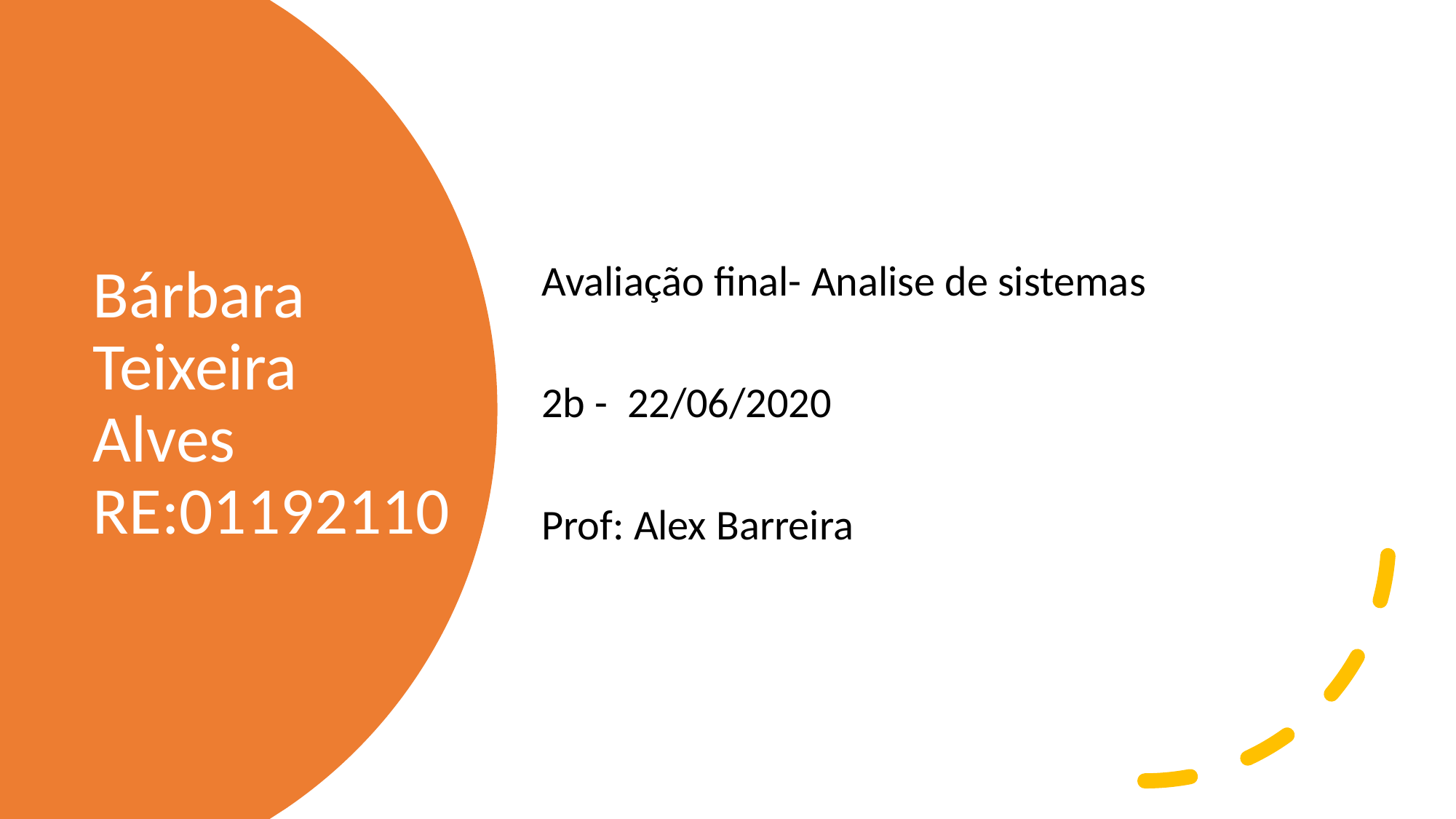

Avaliação final- Analise de sistemas

2b -  22/06/2020

Prof: Alex Barreira
# Bárbara Teixeira Alves RE:01192110